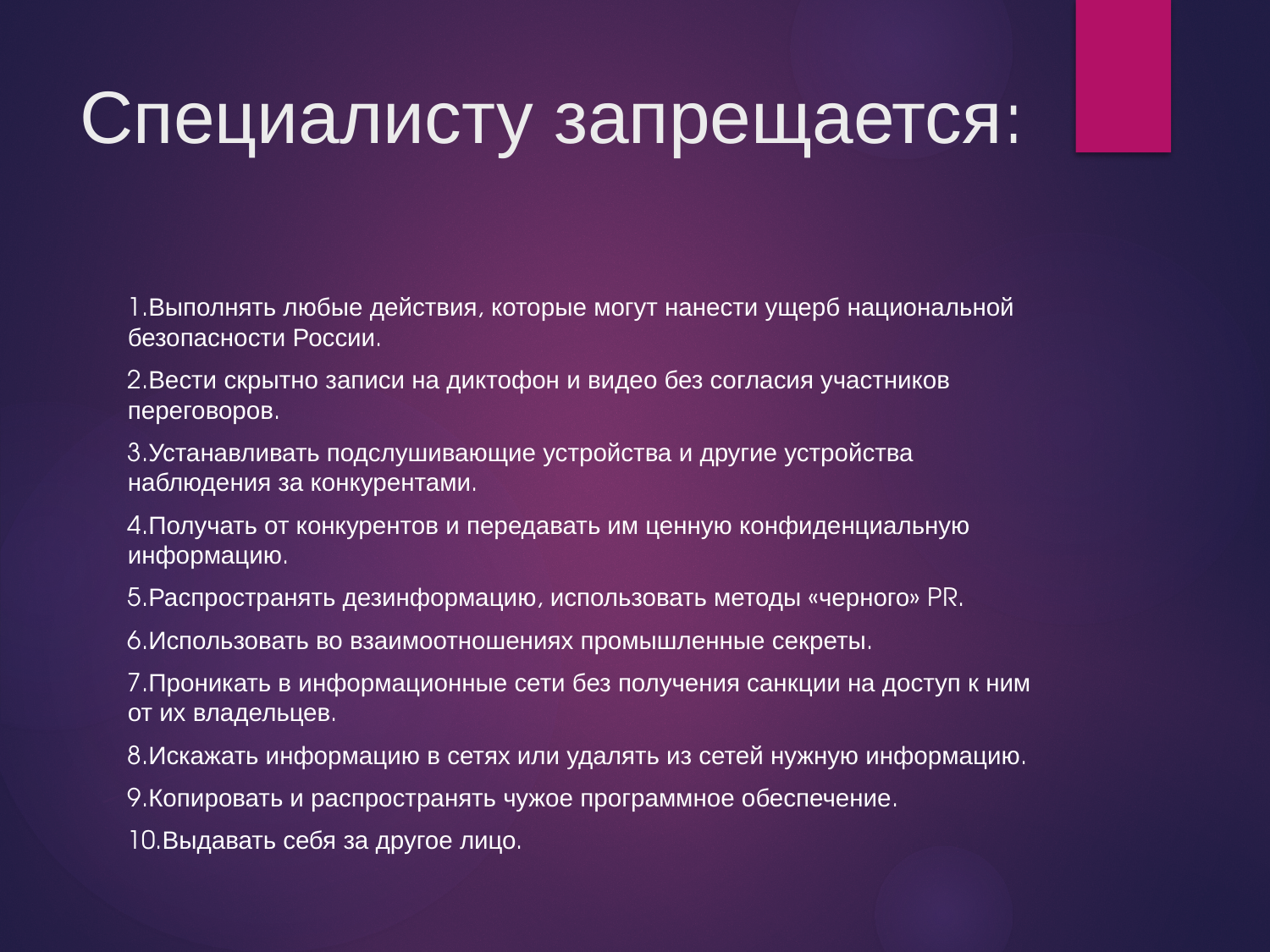

# Специалисту запрещается:
1.Выполнять любые действия, которые могут нанести ущерб национальной безопасности России.
2.Вести скрытно записи на диктофон и видео без согласия участников переговоров.
3.Устанавливать подслушивающие устройства и другие устройства наблюдения за конкурентами.
4.Получать от конкурентов и передавать им ценную конфиденциальную информацию.
5.Распространять дезинформацию, использовать методы «черного» PR.
6.Использовать во взаимоотношениях промышленные секреты.
7.Проникать в информационные сети без получения санкции на доступ к ним от их владельцев.
8.Искажать информацию в сетях или удалять из сетей нужную информацию.
9.Копировать и распространять чужое программное обеспечение.
10.Выдавать себя за другое лицо.